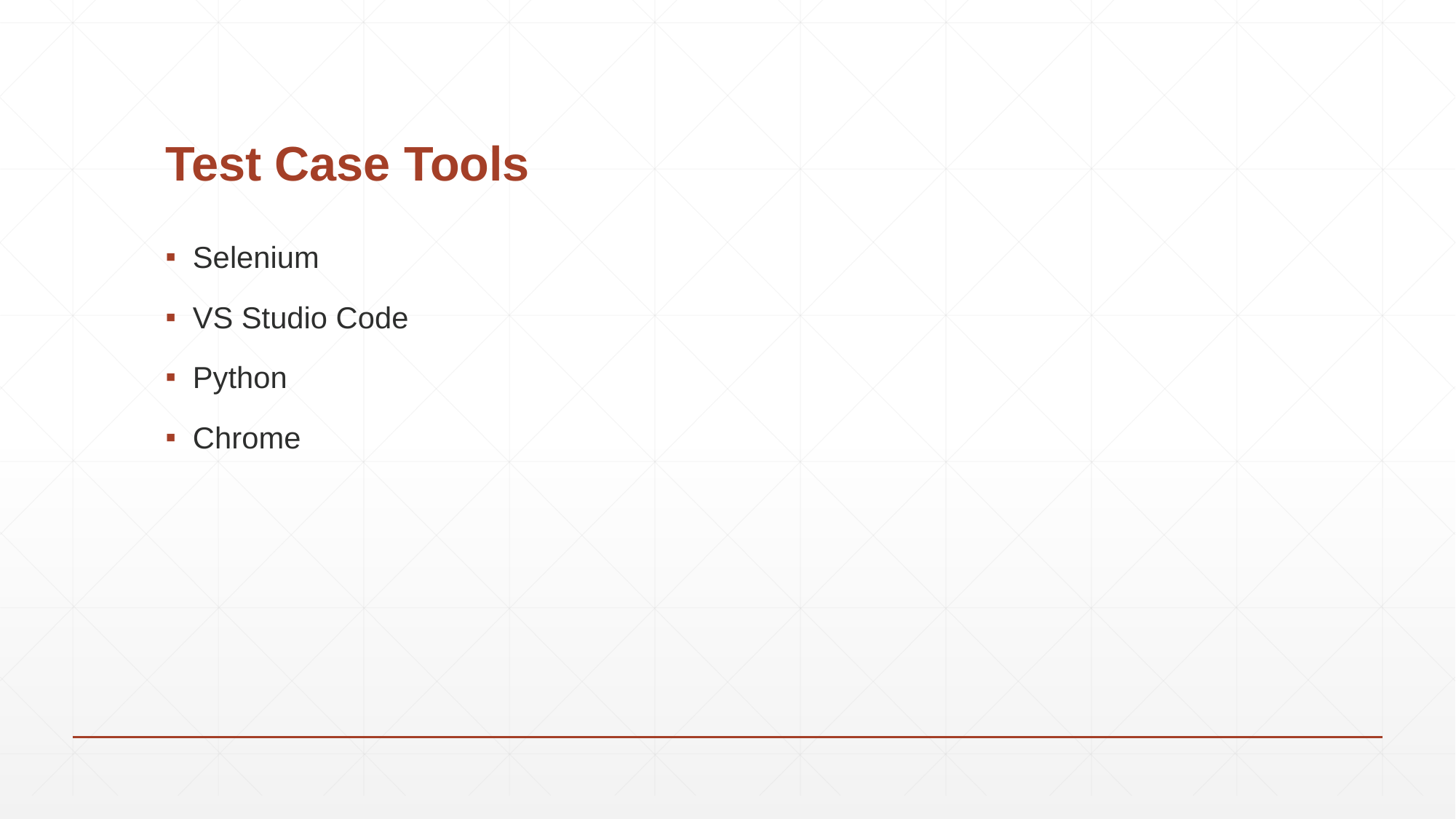

# Test Case Tools
Selenium
VS Studio Code
Python
Chrome